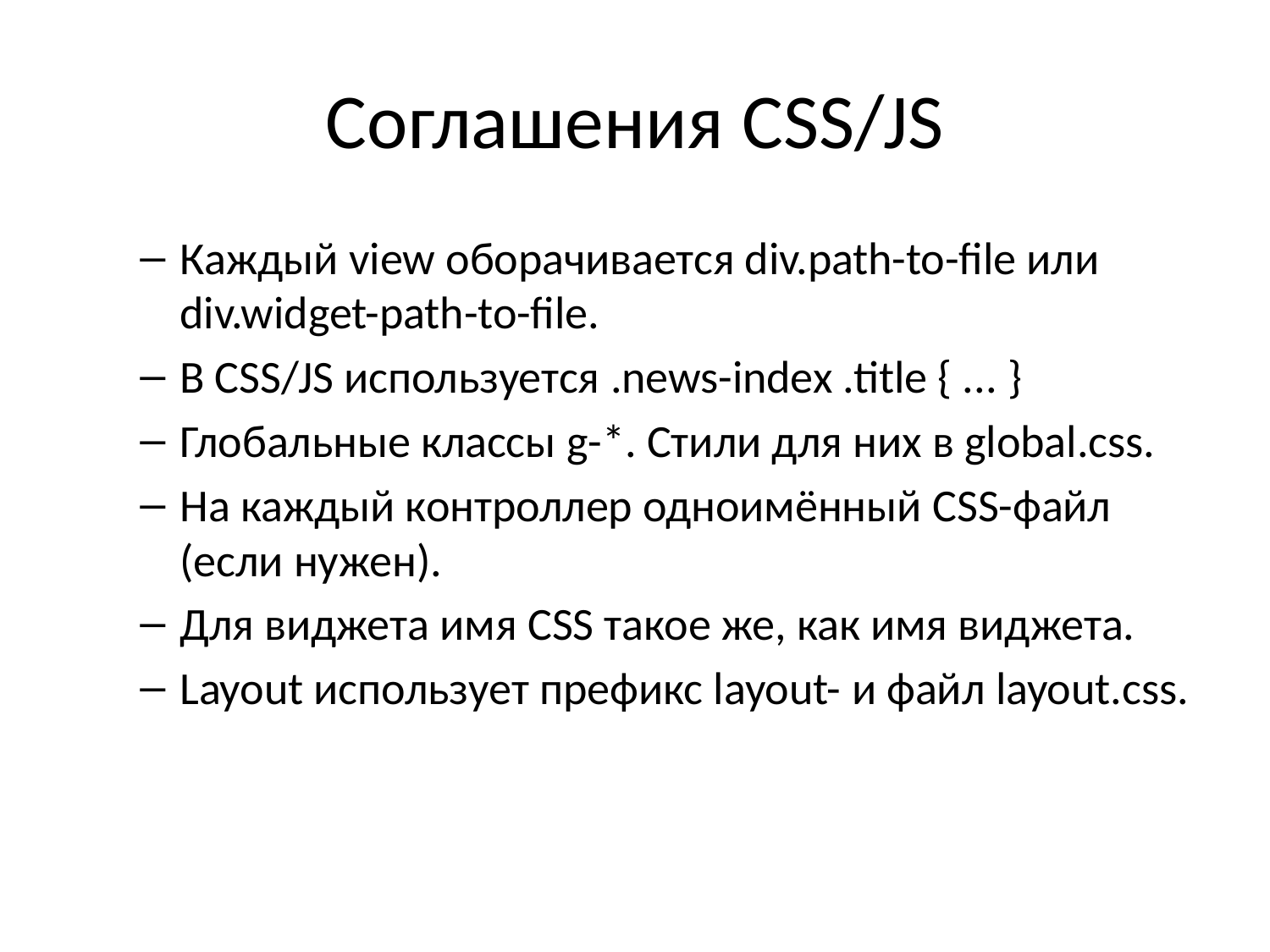

# Соглашения CSS/JS
Каждый view оборачивается div.path-to-file или div.widget-path-to-file.
В CSS/JS используется .news-index .title { ... }
Глобальные классы g-*. Стили для них в global.css.
На каждый контроллер одноимённый CSS-файл (если нужен).
Для виджета имя CSS такое же, как имя виджета.
Layout использует префикс layout- и файл layout.css.